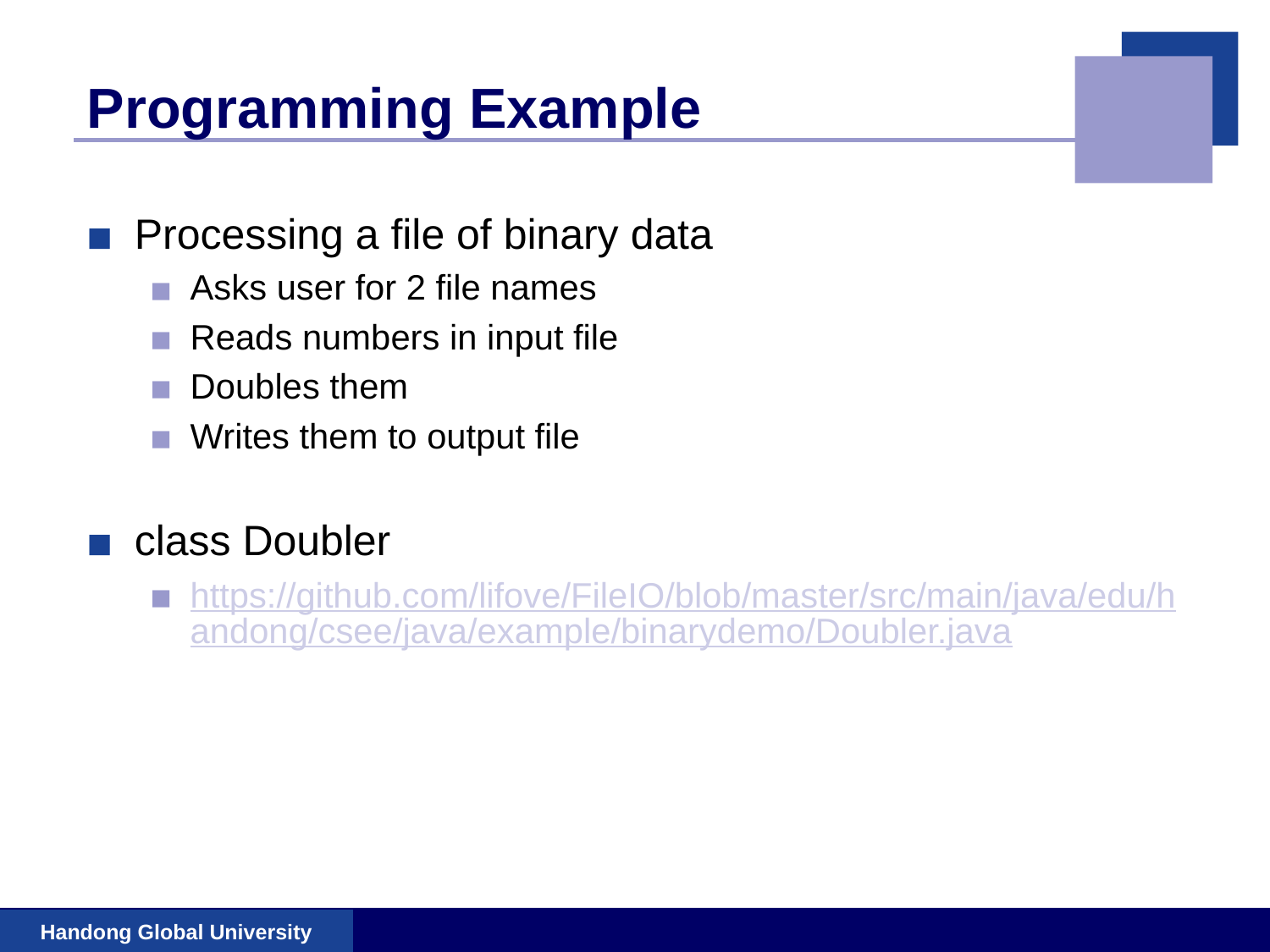

# Programming Example
Processing a file of binary data
Asks user for 2 file names
Reads numbers in input file
Doubles them
Writes them to output file

class Doubler
https://github.com/lifove/FileIO/blob/master/src/main/java/edu/handong/csee/java/example/binarydemo/Doubler.java